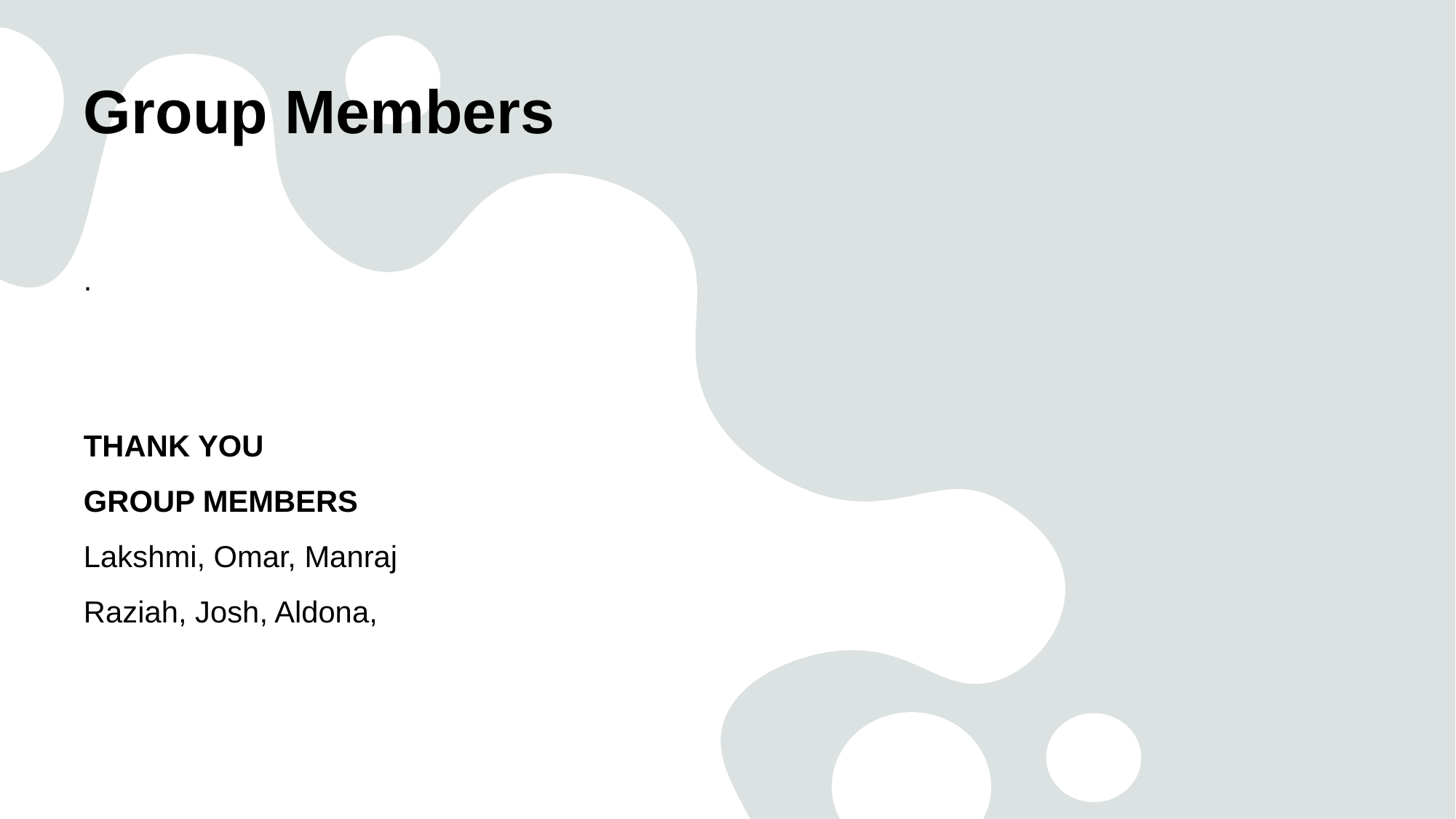

# Group Members
.

THANK YOU
GROUP MEMBERS
Lakshmi, Omar, Manraj
Raziah, Josh, Aldona,